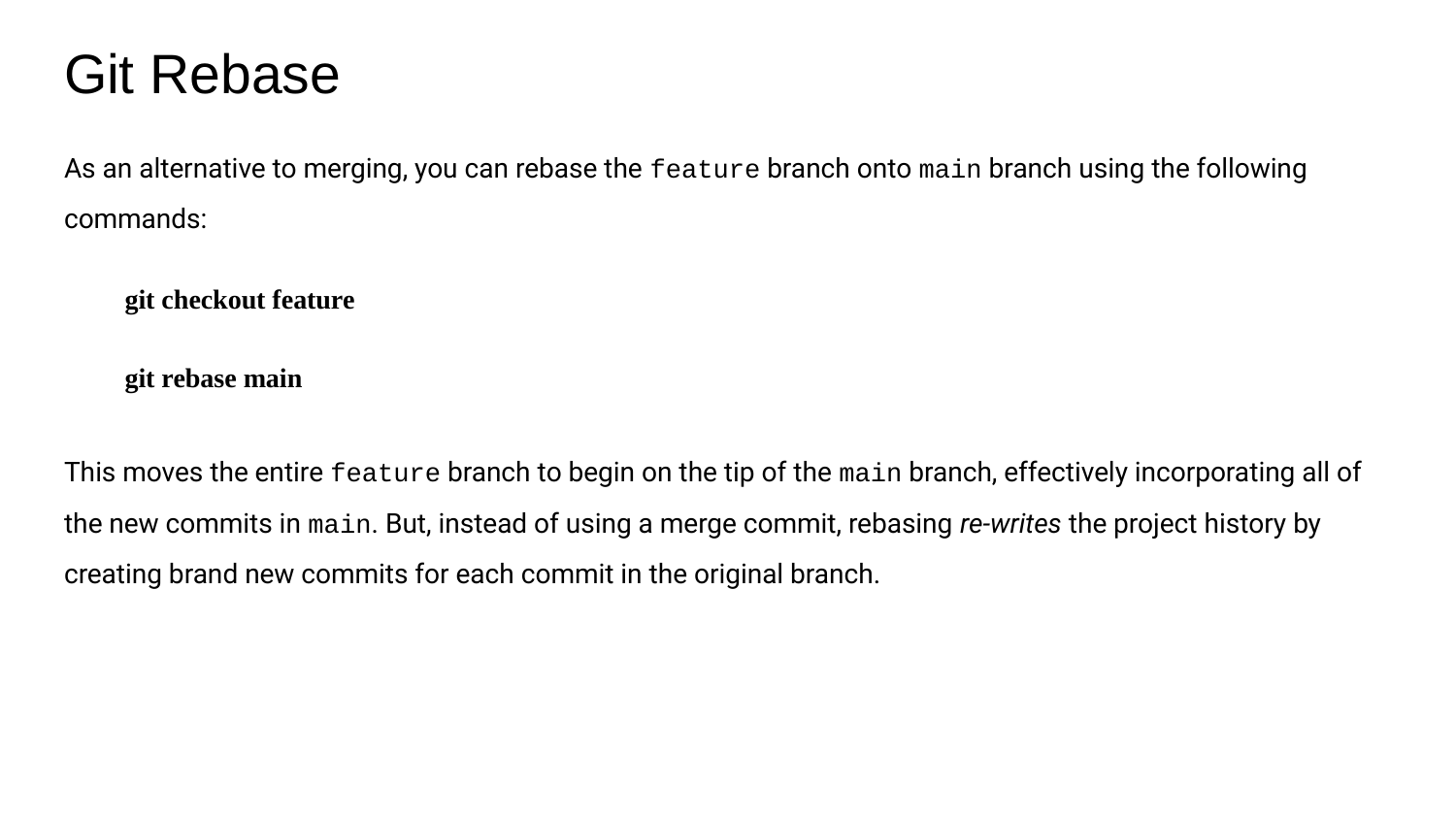

# Git Rebase
As an alternative to merging, you can rebase the feature branch onto main branch using the following commands:
git checkout feature
git rebase main
This moves the entire feature branch to begin on the tip of the main branch, effectively incorporating all of the new commits in main. But, instead of using a merge commit, rebasing re-writes the project history by creating brand new commits for each commit in the original branch.